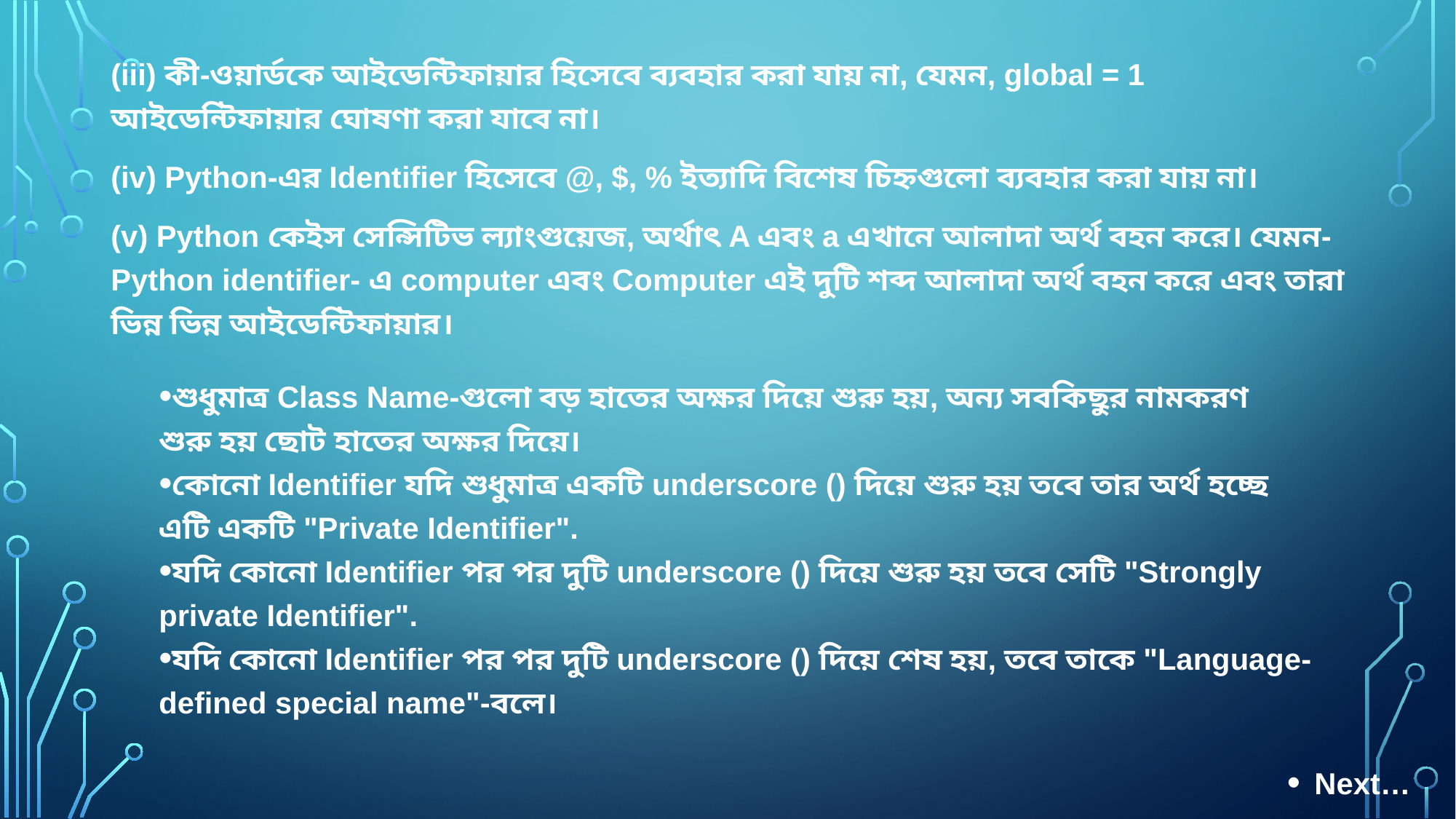

(iii) কী-ওয়ার্ডকে আইডেন্টিফায়ার হিসেবে ব্যবহার করা যায় না, যেমন, global = 1 	আইডেন্টিফায়ার ঘোষণা করা যাবে না।
(iv) Python-এর Identifier হিসেবে @, $, % ইত্যাদি বিশেষ চিহ্নগুলো ব্যবহার করা যায় না।
(v) Python কেইস সেন্সিটিভ ল্যাংগুয়েজ, অর্থাৎ A এবং a এখানে আলাদা অর্থ বহন করে। যেমন- Python identifier- এ computer এবং Computer এই দুটি শব্দ আলাদা অর্থ বহন করে এবং তারা ভিন্ন ভিন্ন আইডেন্টিফায়ার।
শুধুমাত্র Class Name-গুলো বড় হাতের অক্ষর দিয়ে শুরু হয়, অন্য সবকিছুর নামকরণ          	শুরু হয় ছোট হাতের অক্ষর দিয়ে।
কোনো Identifier যদি শুধুমাত্র একটি underscore () দিয়ে শুরু হয় তবে তার অর্থ হচ্ছে 	এটি একটি "Private Identifier".
যদি কোনো Identifier পর পর দুটি underscore () দিয়ে শুরু হয় তবে সেটি "Strongly 	private Identifier".
যদি কোনো Identifier পর পর দুটি underscore () দিয়ে শেষ হয়, তবে তাকে "Language-	defined special name"-বলে।
Next…